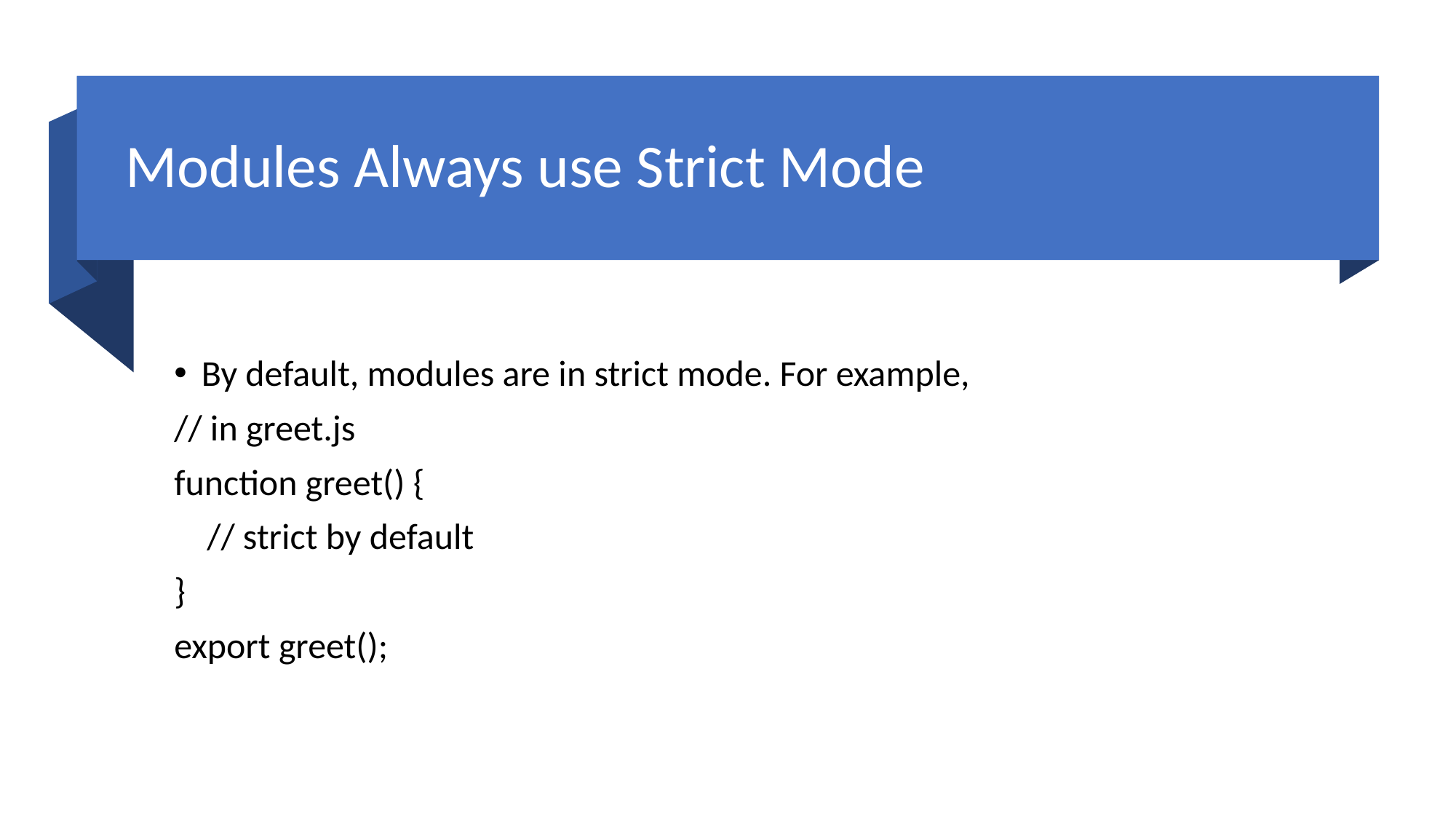

# Modules Always use Strict Mode

By default, modules are in strict mode. For example,
// in greet.js
function greet() {
    // strict by default
}
export greet();